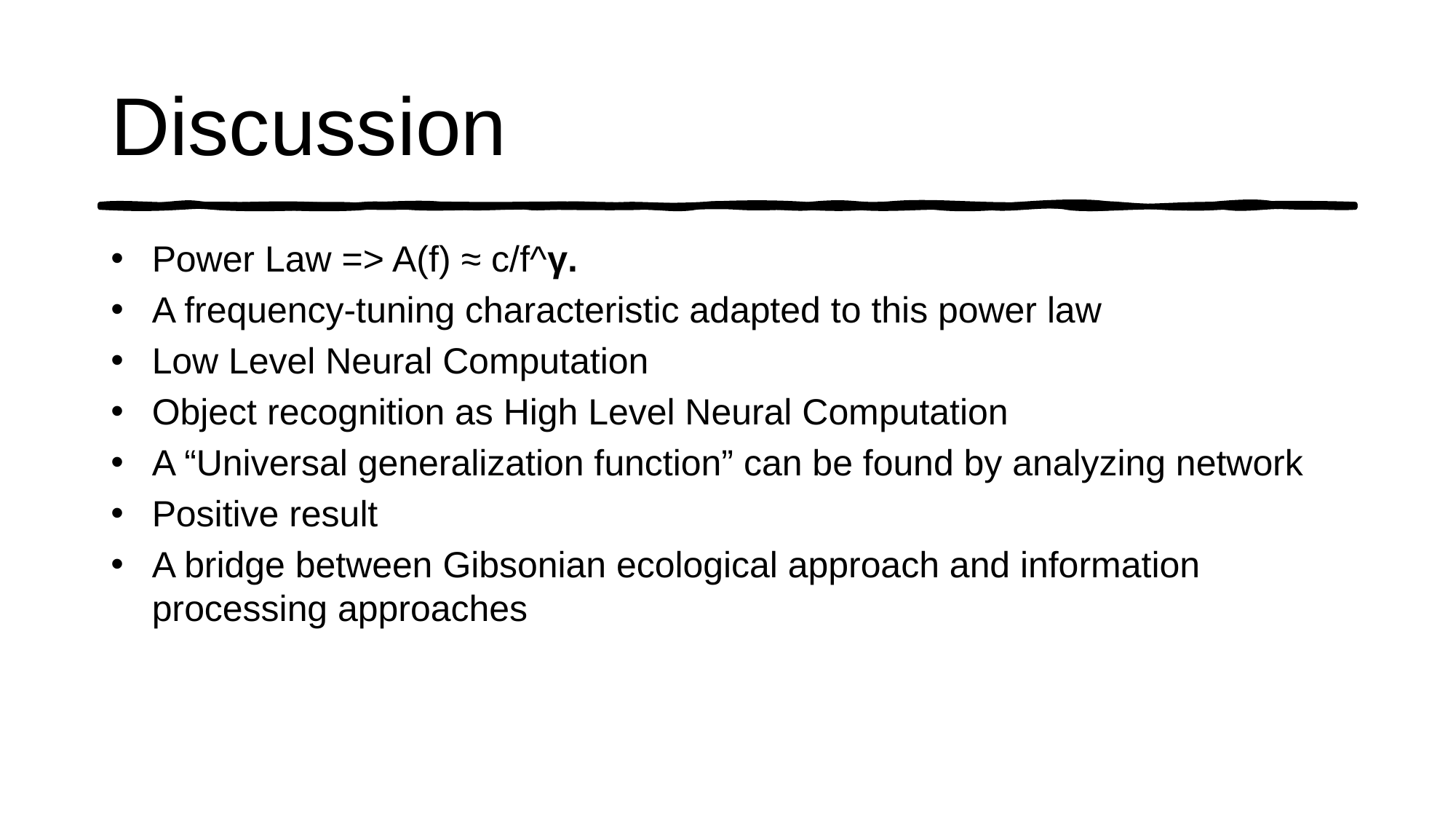

# Discussion
Power Law => A(f) ≈ c/f^γ.
A frequency-tuning characteristic adapted to this power law
Low Level Neural Computation
Object recognition as High Level Neural Computation
A “Universal generalization function” can be found by analyzing network
Positive result
A bridge between Gibsonian ecological approach and information processing approaches